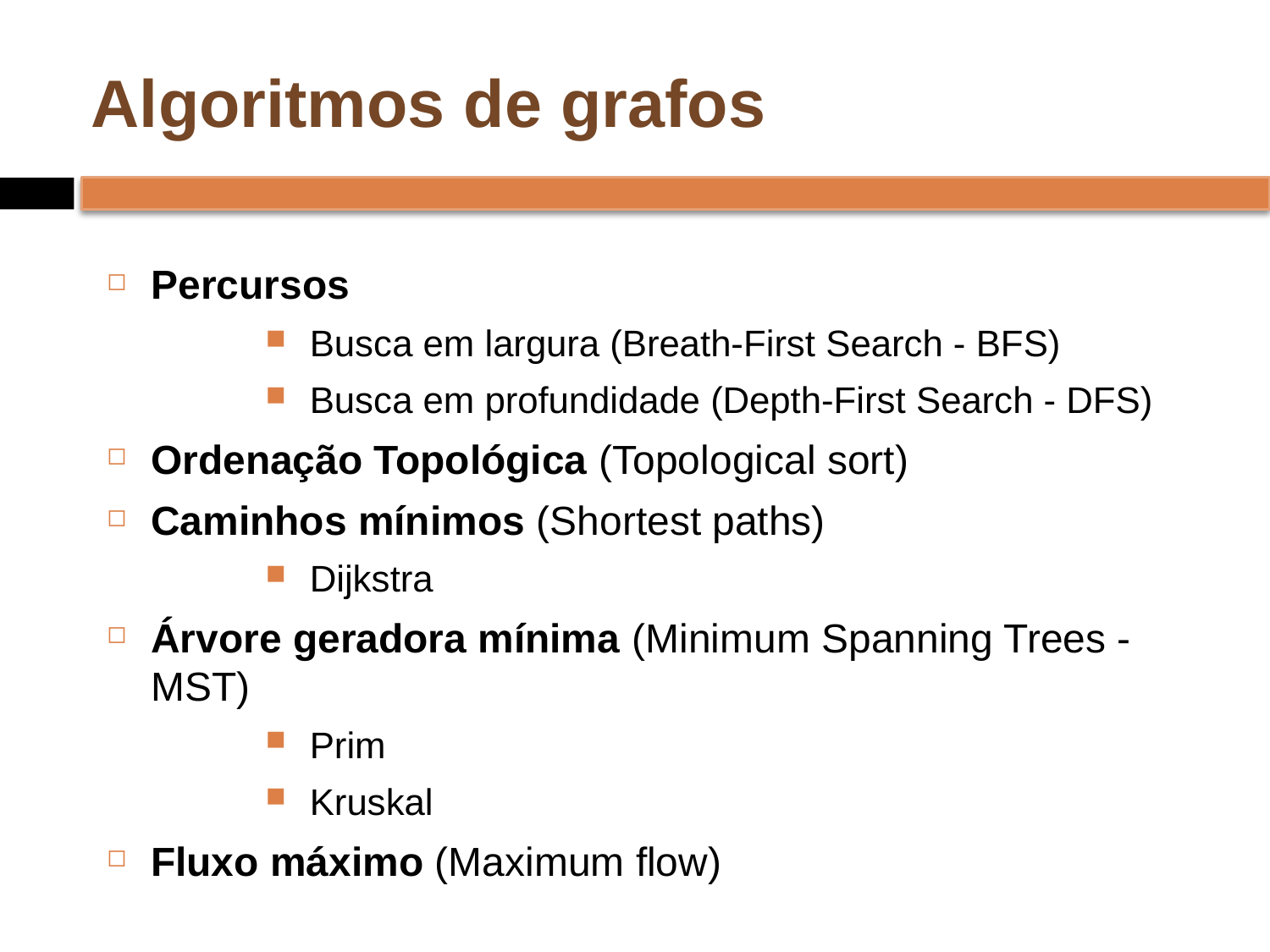

# Algoritmos de grafos
Percursos
Busca em largura (Breath-First Search - BFS)
Busca em profundidade (Depth-First Search - DFS)
Ordenação Topológica (Topological sort)
Caminhos mínimos (Shortest paths)
Dijkstra
Árvore geradora mínima (Minimum Spanning Trees - MST)
Prim
Kruskal
Fluxo máximo (Maximum flow)
51